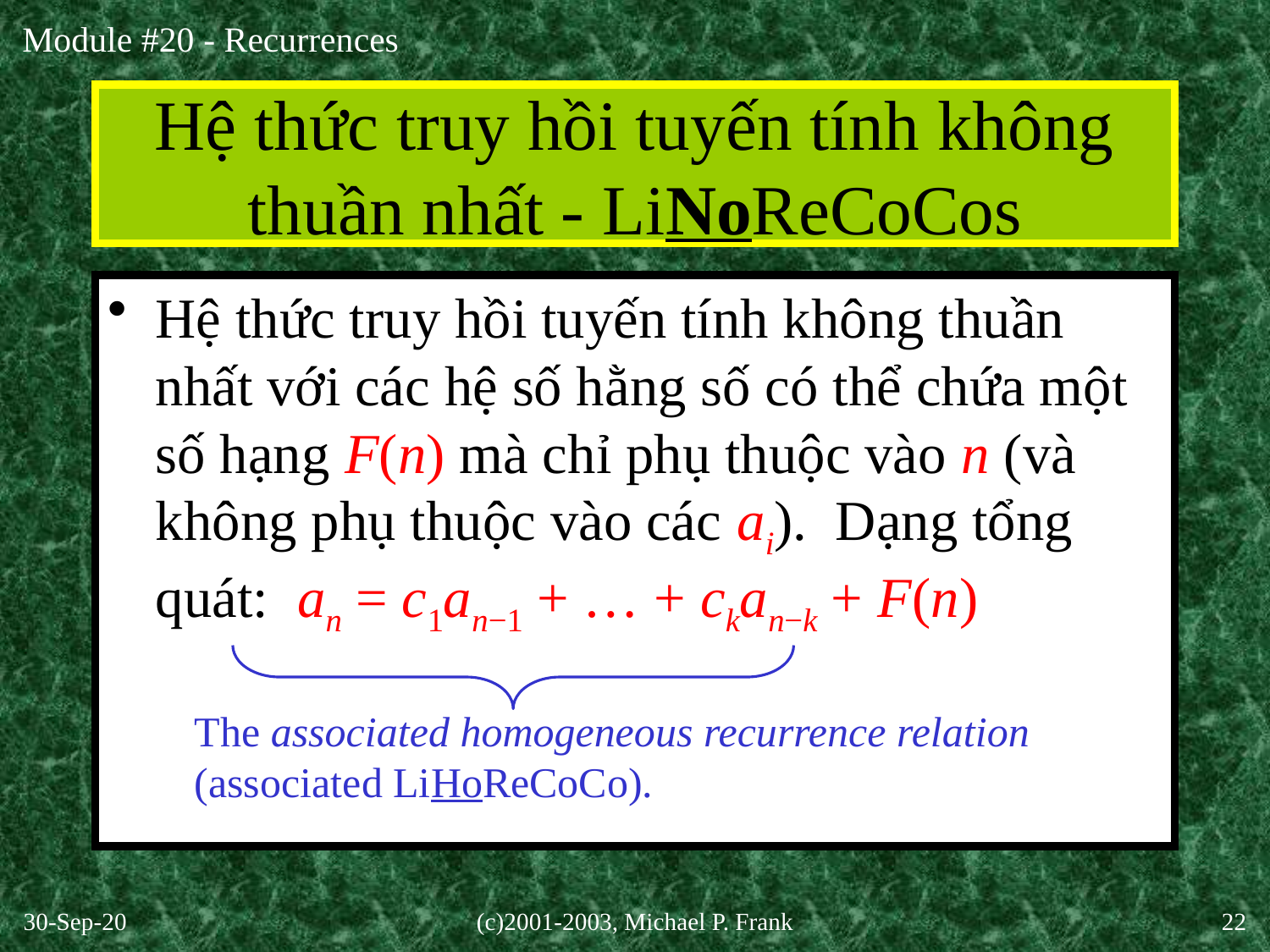

# Hệ thức truy hồi tuyến tính không thuần nhất - LiNoReCoCos
Hệ thức truy hồi tuyến tính không thuần nhất với các hệ số hằng số có thể chứa một số hạng F(n) mà chỉ phụ thuộc vào n (và không phụ thuộc vào các ai).  Dạng tổng quát:  an = c1an−1 + … + ckan−k + F(n)

The associated homogeneous recurrence relation
(associated LiHoReCoCo).
30-Sep-20
(c)2001-2003, Michael P. Frank
22